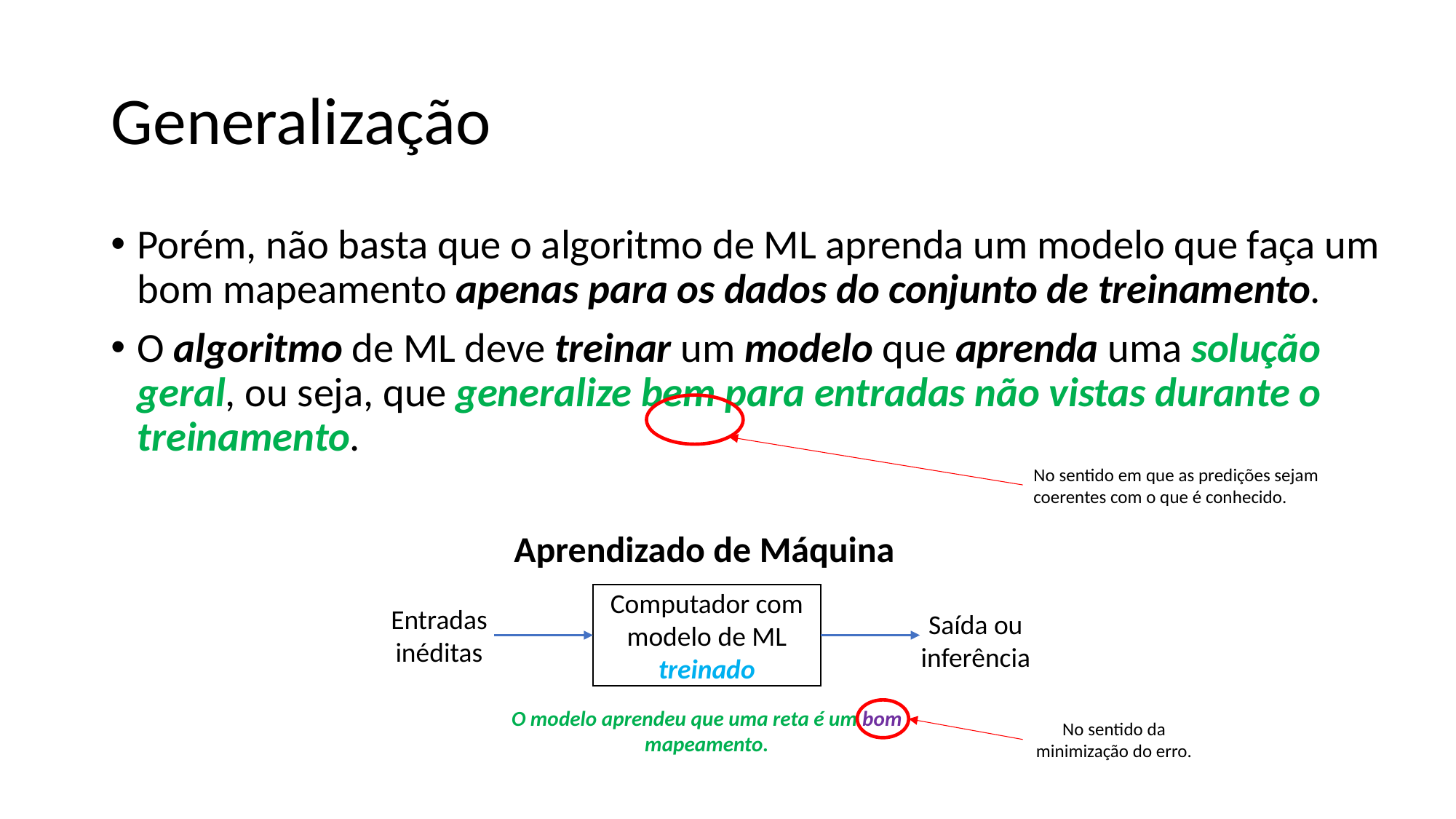

# Generalização
Porém, não basta que o algoritmo de ML aprenda um modelo que faça um bom mapeamento apenas para os dados do conjunto de treinamento.
O algoritmo de ML deve treinar um modelo que aprenda uma solução geral, ou seja, que generalize bem para entradas não vistas durante o treinamento.

No sentido em que as predições sejam coerentes com o que é conhecido.
Aprendizado de Máquina
Computador com modelo de ML treinado
Entradas inéditas
Saída ou inferência
O modelo aprendeu que uma reta é um bom mapeamento.

No sentido da minimização do erro.